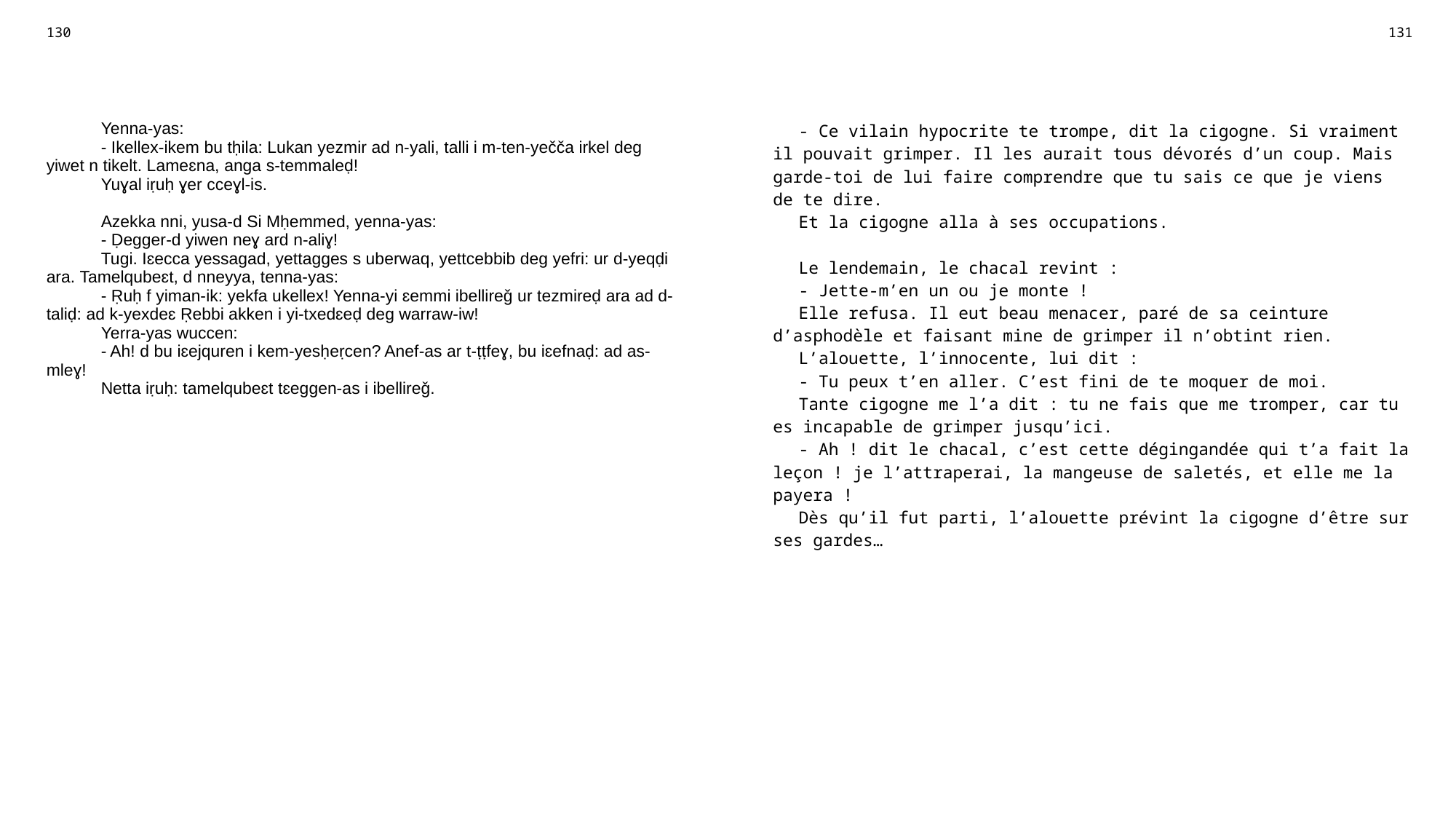

| 130 |  | 131 |
| --- | --- | --- |
|  |  |  |
| Yenna-yas: - Ikellex-ikem bu tḥila: Lukan yezmir ad n-yali, talli i m-ten-yečča irkel deg yiwet n tikelt. Lameɛna, anga s-temmaleḍ! Yuɣal iṛuḥ ɣer cceɣl-is. Azekka nni, yusa-d Si Mḥemmed, yenna-yas: - Ḍegger-d yiwen neɣ ard n-aliɣ! Tugi. Iɛecca yessagad, yettagges s uberwaq, yettcebbib deg yefri: ur d-yeqḍi ara. Tamelqubeɛt, d nneyya, tenna-yas: - Ṛuḥ f yiman-ik: yekfa ukellex! Yenna-yi ɛemmi ibellireǧ ur tezmireḍ ara ad d-taliḍ: ad k-yexdeɛ Ṛebbi akken i yi-txedɛeḍ deg warraw-iw! Yerra-yas wuccen: - Ah! d bu iɛejquren i kem-yesḥeṛcen? Anef-as ar t-ṭṭfeɣ, bu iɛefnaḍ: ad as-mleɣ! Netta iṛuḥ: tamelqubeɛt tɛeggen-as i ibellireǧ. |  | - Ce vilain hypocrite te trompe, dit la cigogne. Si vraiment il pouvait grimper. Il les aurait tous dévorés d’un coup. Mais garde-toi de lui faire comprendre que tu sais ce que je viens de te dire. Et la cigogne alla à ses occupations. Le lendemain, le chacal revint : - Jette-m’en un ou je monte ! Elle refusa. Il eut beau menacer, paré de sa ceinture d’asphodèle et faisant mine de grimper il n’obtint rien. L’alouette, l’innocente, lui dit : - Tu peux t’en aller. C’est fini de te moquer de moi. Tante cigogne me l’a dit : tu ne fais que me tromper, car tu es incapable de grimper jusqu’ici. - Ah ! dit le chacal, c’est cette dégingandée qui t’a fait la leçon ! je l’attraperai, la mangeuse de saletés, et elle me la payera ! Dès qu’il fut parti, l’alouette prévint la cigogne d’être sur ses gardes… |